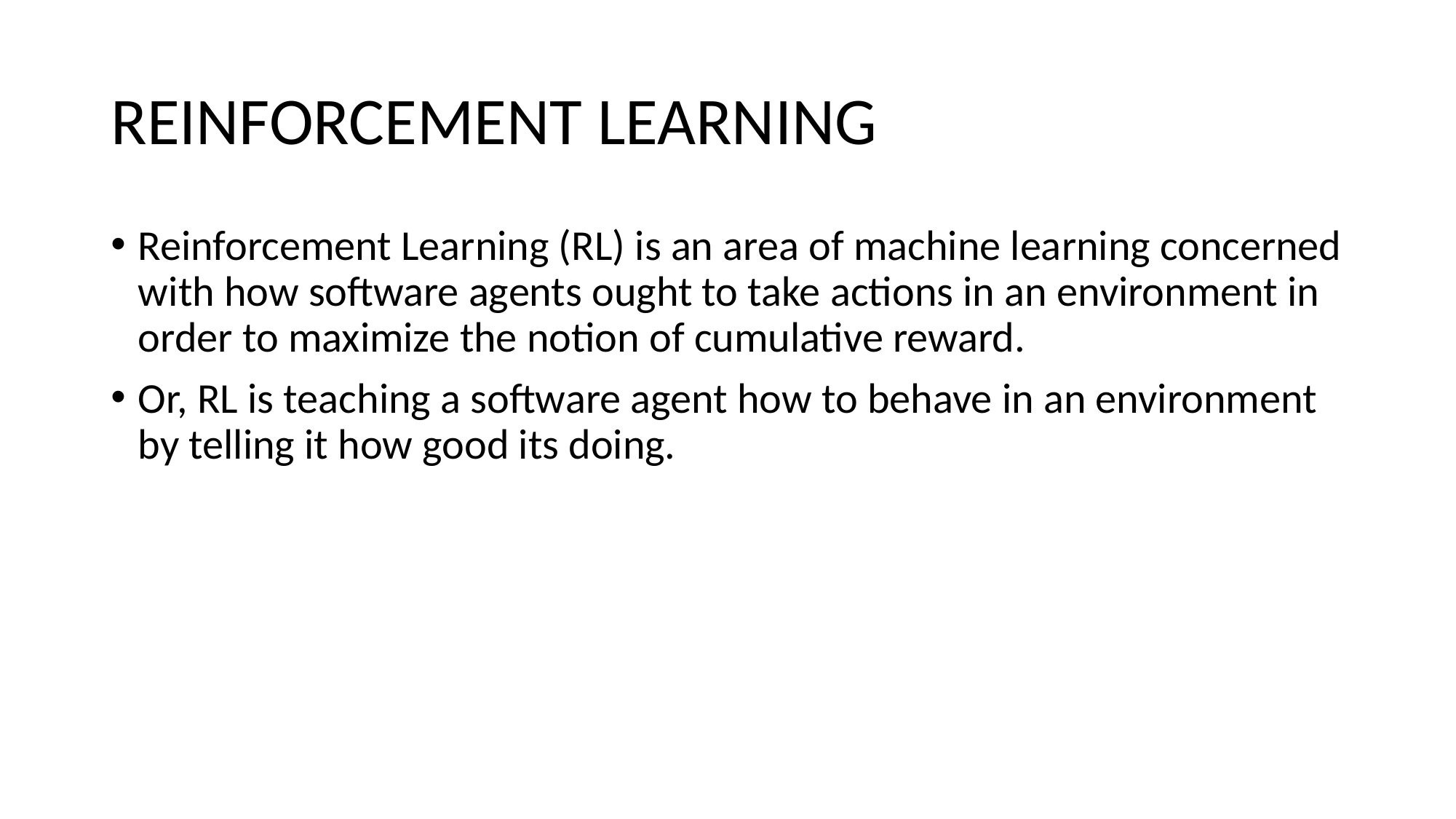

# REINFORCEMENT LEARNING
Reinforcement Learning (RL) is an area of machine learning concerned with how software agents ought to take actions in an environment in order to maximize the notion of cumulative reward.
Or, RL is teaching a software agent how to behave in an environment by telling it how good its doing.